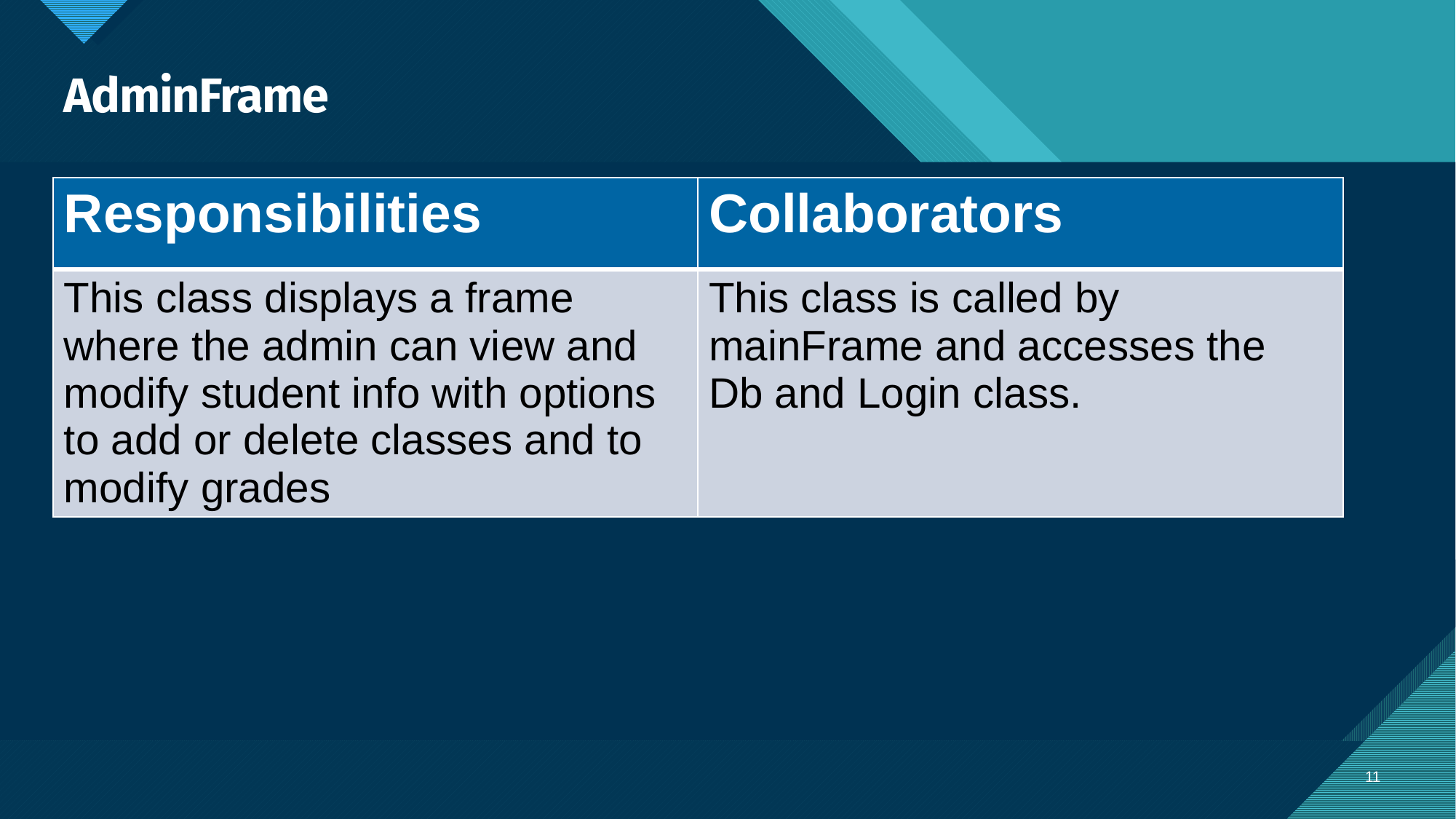

# AdminFrame
| Responsibilities | Collaborators |
| --- | --- |
| This class displays a frame where the admin can view and modify student info with options to add or delete classes and to modify grades | This class is called by mainFrame and accesses the Db and Login class. |
11